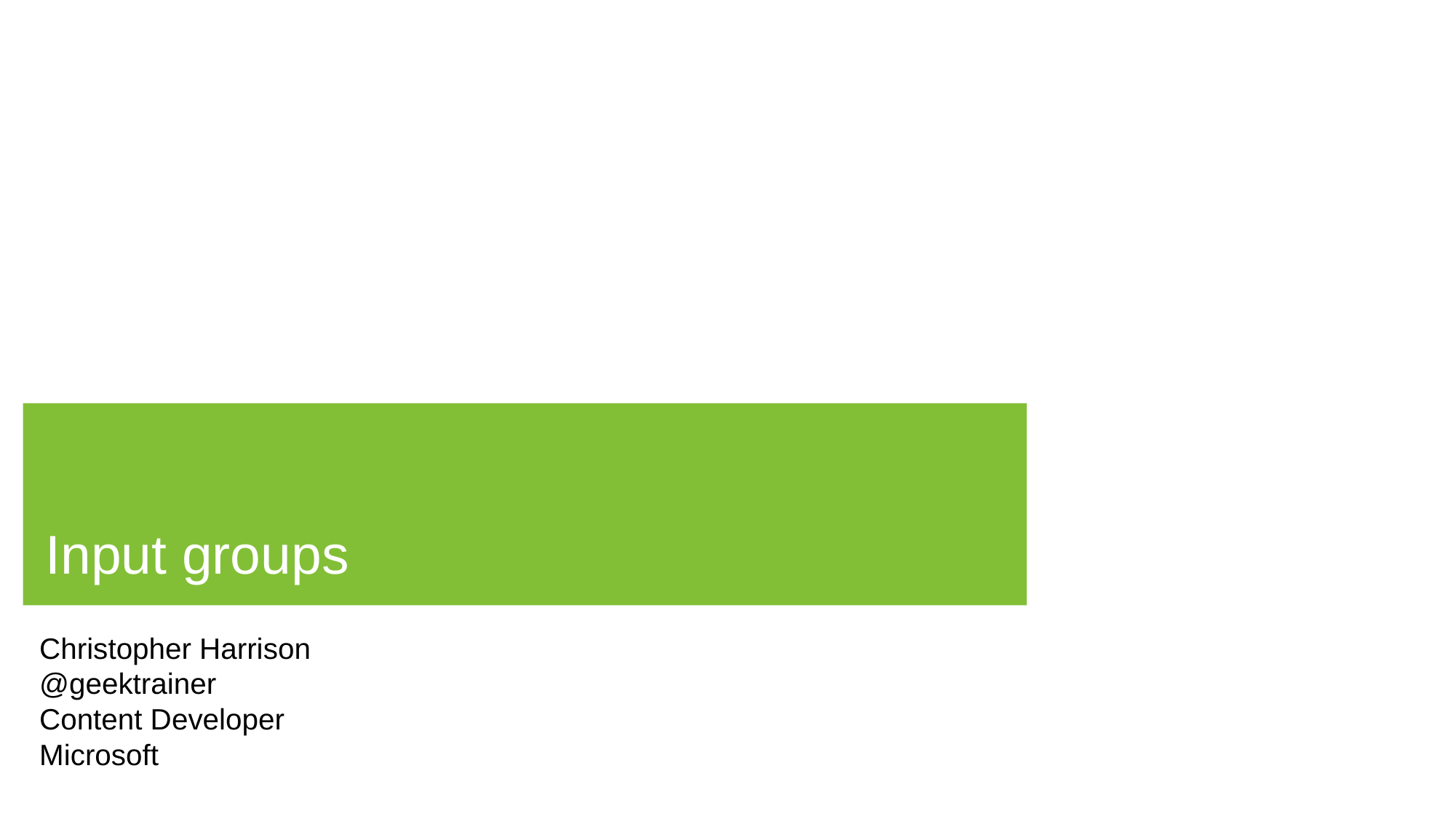

Input groups
Christopher Harrison
@geektrainer
Content Developer
Microsoft